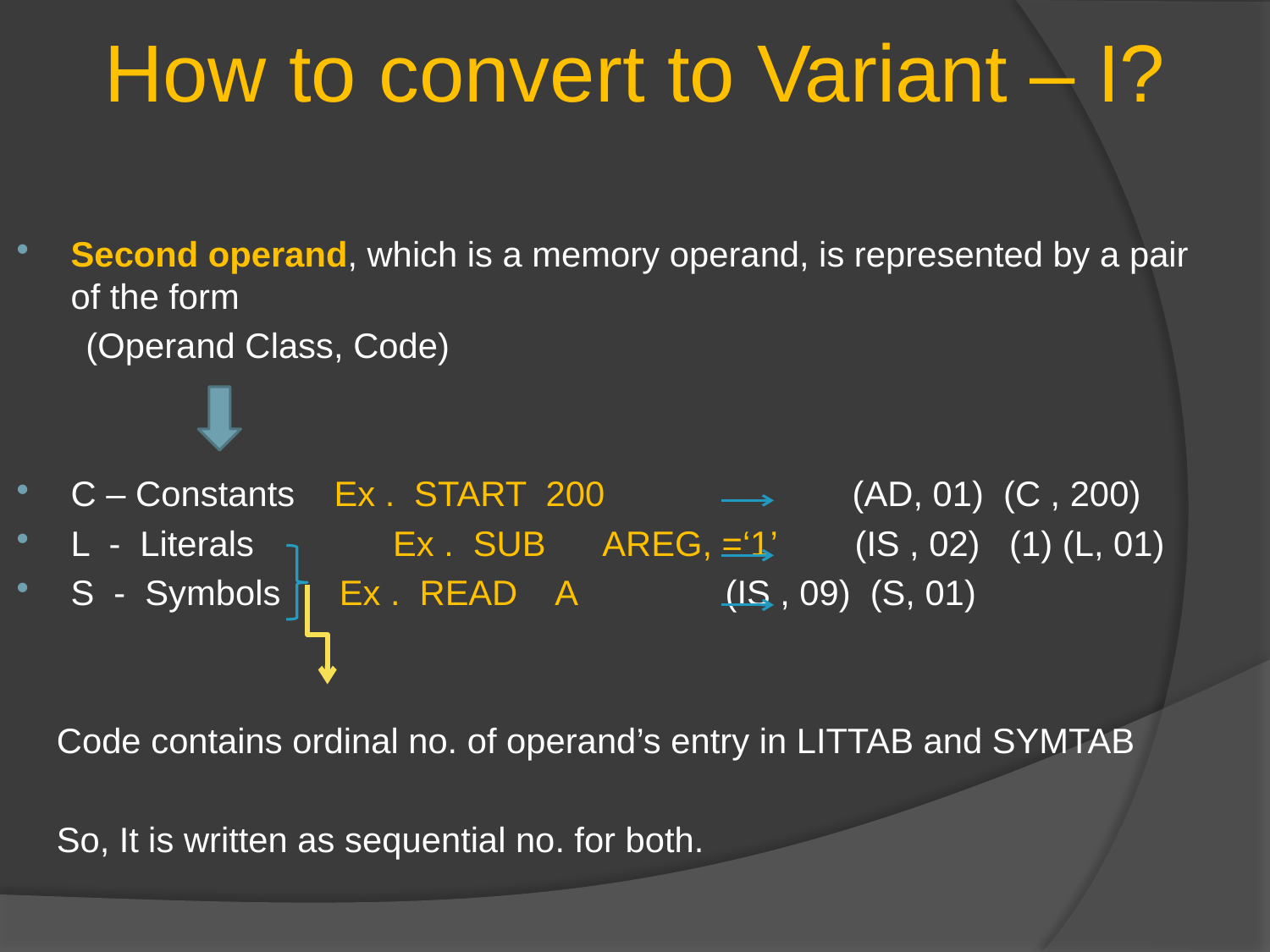

# How to convert to Variant – I?

Second operand, which is a memory operand, is represented by a pair of the form
       (Operand Class, Code)

C – Constants    Ex .  START  200           	  (AD, 01)  (C , 200)
L  -  Literals	       Ex .  SUB      AREG, =‘1’        (IS , 02)   (1) (L, 01)
S  -  Symbols      Ex .  READ    A           	  (IS , 09)  (S, 01)

    Code contains ordinal no. of operand’s entry in LITTAB and SYMTAB

    So, It is written as sequential no. for both.